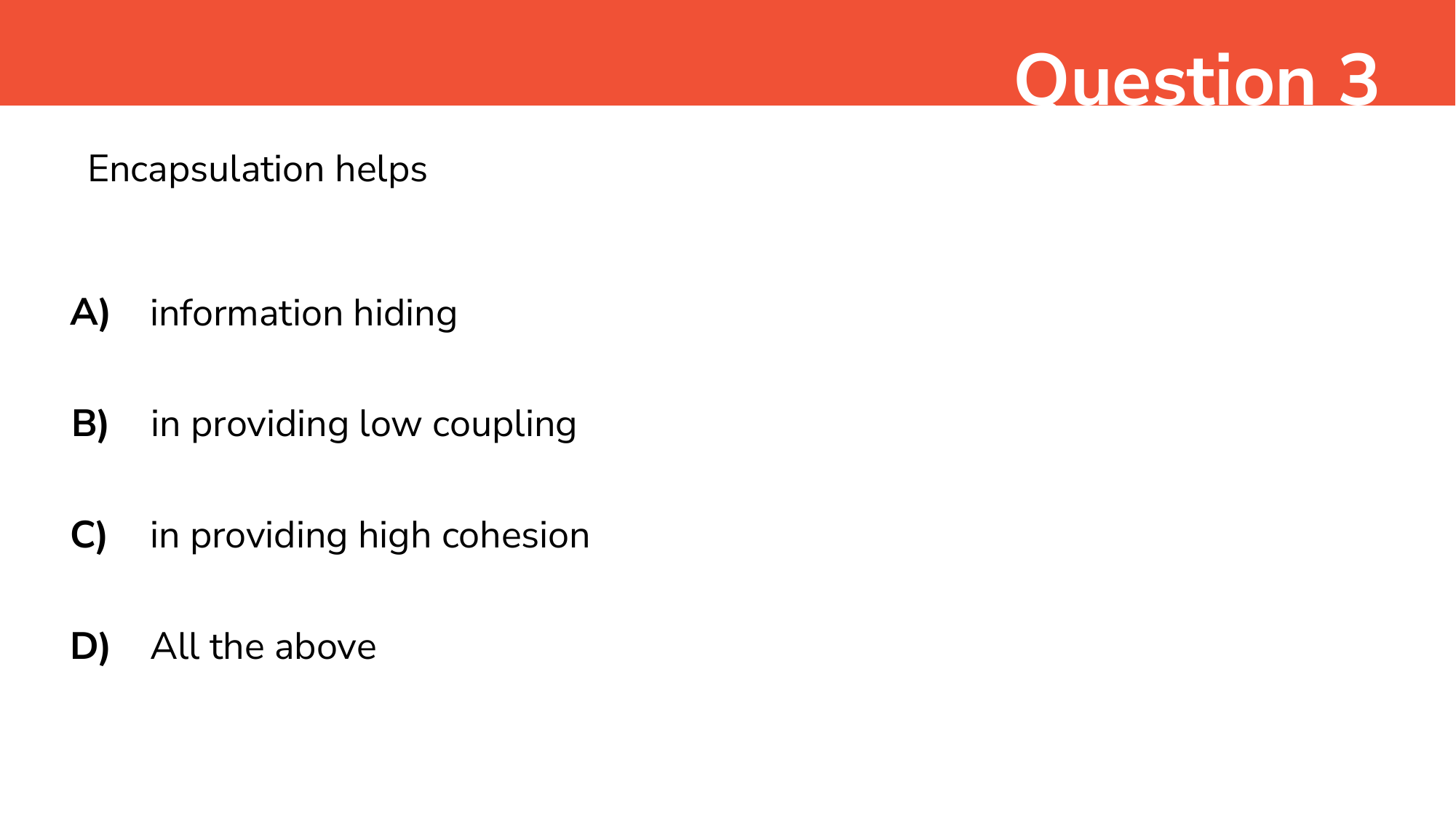

Question 3
Encapsulation helps
A)
information hiding
B)
in providing low coupling
C)
in providing high cohesion
D)
All the above